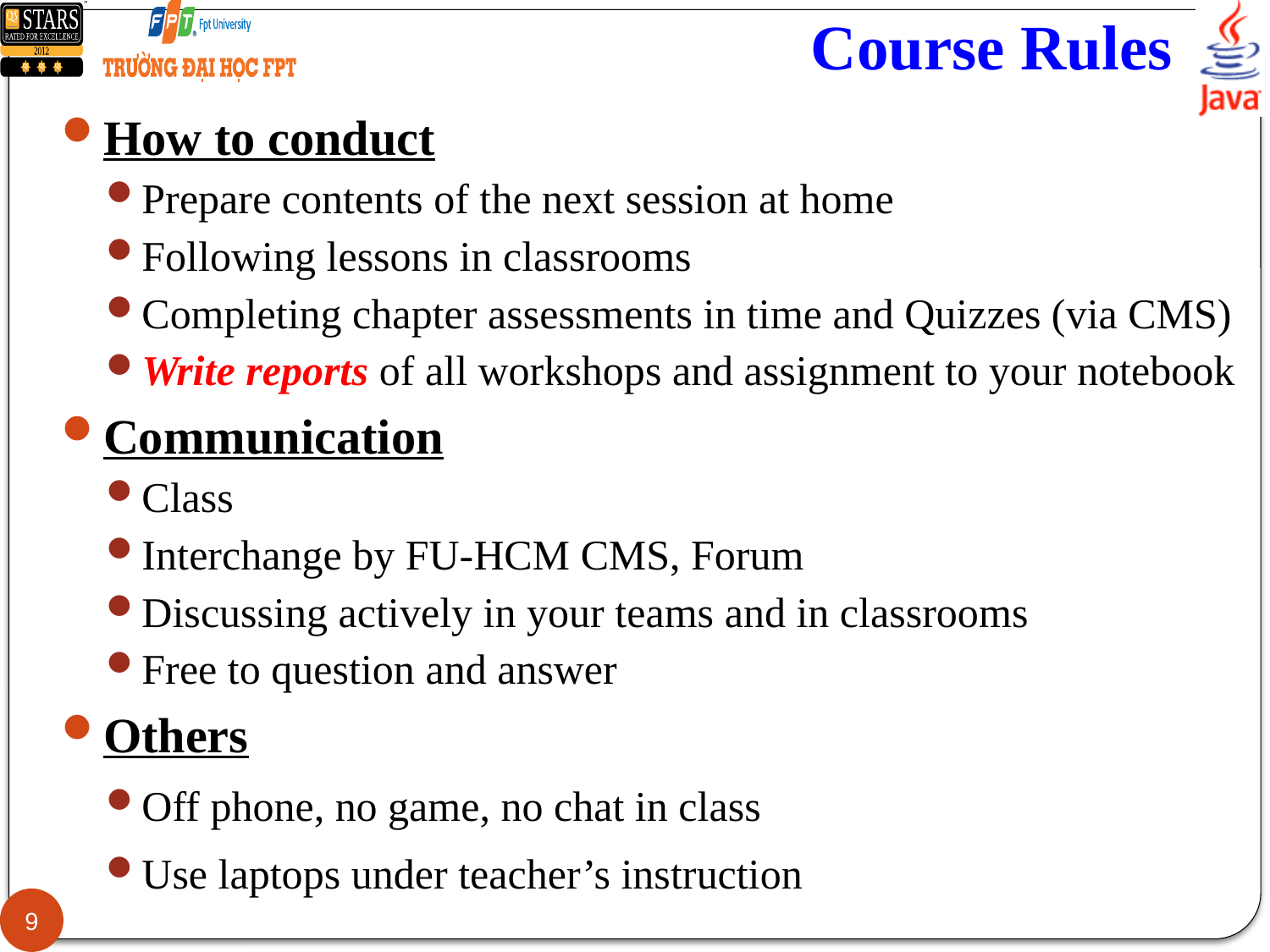

Course Rules
How to conduct
Prepare contents of the next session at home
Following lessons in classrooms
Completing chapter assessments in time and Quizzes (via CMS)
Write reports of all workshops and assignment to your notebook
Communication
Class
Interchange by FU-HCM CMS, Forum
Discussing actively in your teams and in classrooms
Free to question and answer
Others
Off phone, no game, no chat in class
Use laptops under teacher’s instruction
9